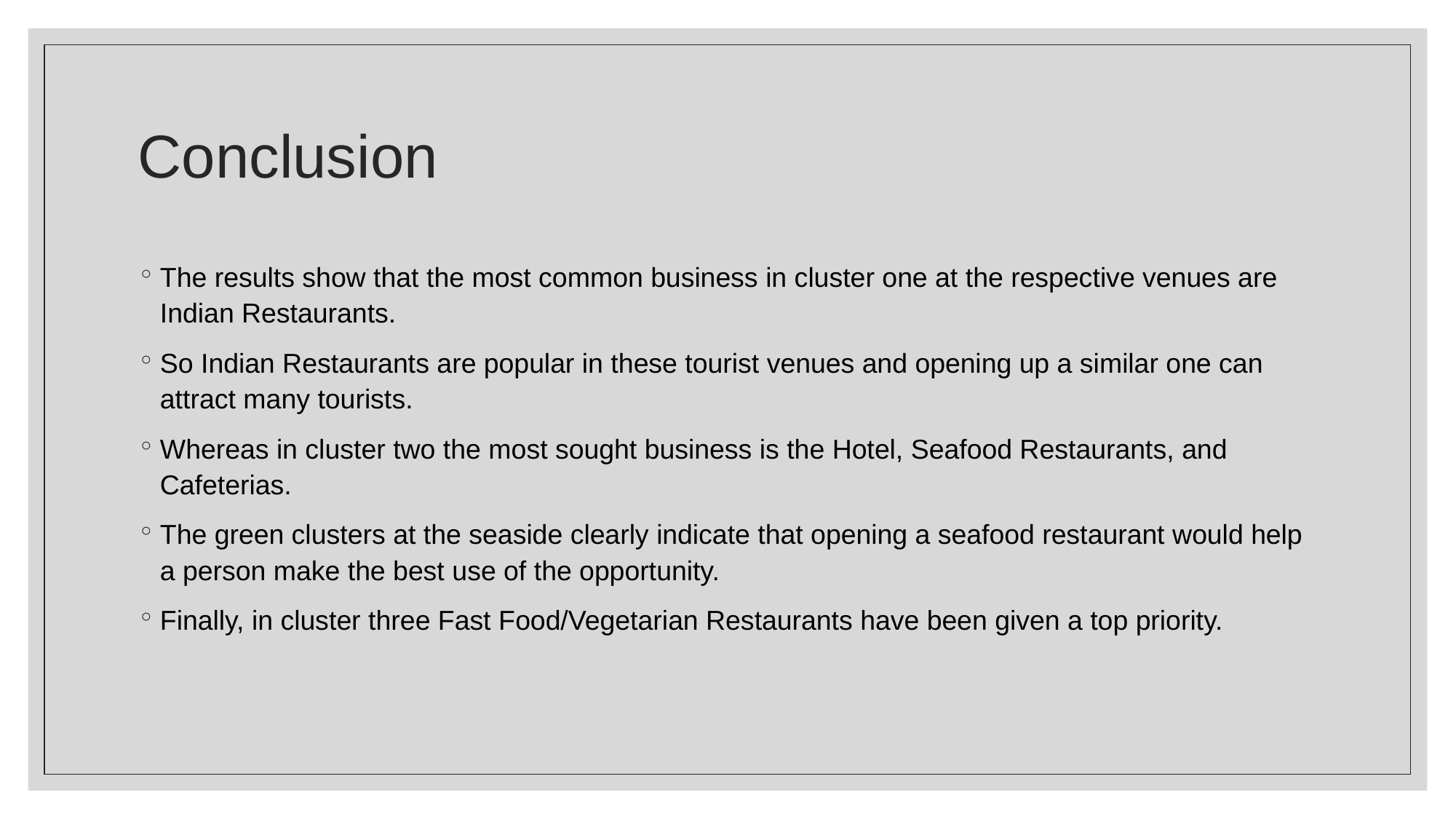

# Conclusion
The results show that the most common business in cluster one at the respective venues are Indian Restaurants.
So Indian Restaurants are popular in these tourist venues and opening up a similar one can attract many tourists.
Whereas in cluster two the most sought business is the Hotel, Seafood Restaurants, and Cafeterias.
The green clusters at the seaside clearly indicate that opening a seafood restaurant would help a person make the best use of the opportunity.
Finally, in cluster three Fast Food/Vegetarian Restaurants have been given a top priority.